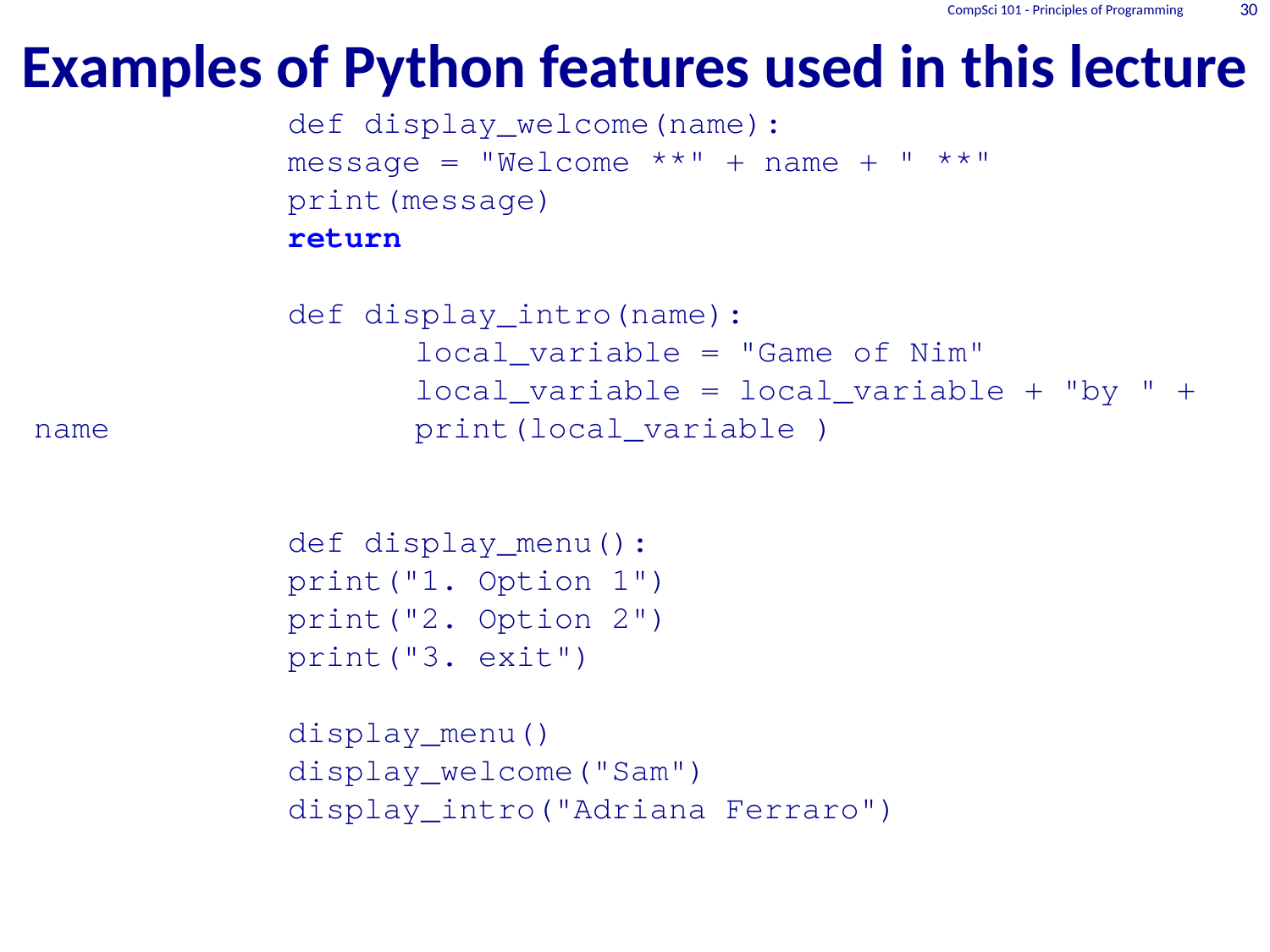

# Examples of Python features used in this lecture
CompSci 101 - Principles of Programming
30
		def display_welcome(name):
    		message = "Welcome **" + name + " **"
    		print(message)
    		return

		def display_intro(name):
			local_variable = "Game of Nim"
			local_variable = local_variable + "by " + name 			print(local_variable )

		def display_menu():
    		print("1. Option 1")
    		print("2. Option 2")
    		print("3. exit")

		display_menu()
		display_welcome("Sam")
		display_intro("Adriana Ferraro")